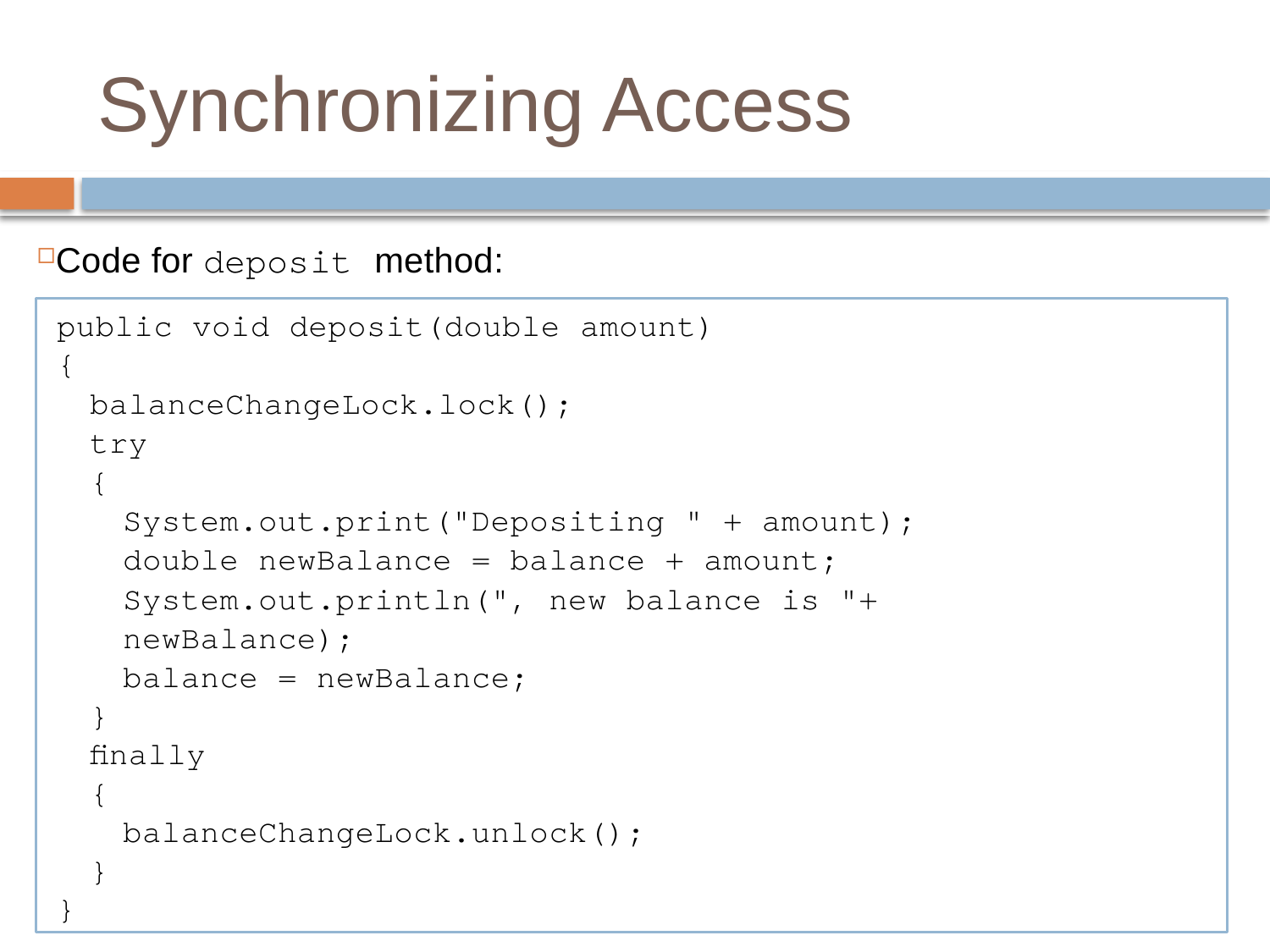

# Synchronizing Access
Code for deposit method:
public void deposit(double amount)
{
balanceChangeLock.lock();
try
{
System.out.print("Depositing " + amount);    double newBalance = balance + amount;  System.out.println(", new balance is "+  newBalance);
balance = newBalance;
}
finally
{
balanceChangeLock.unlock();
}
}